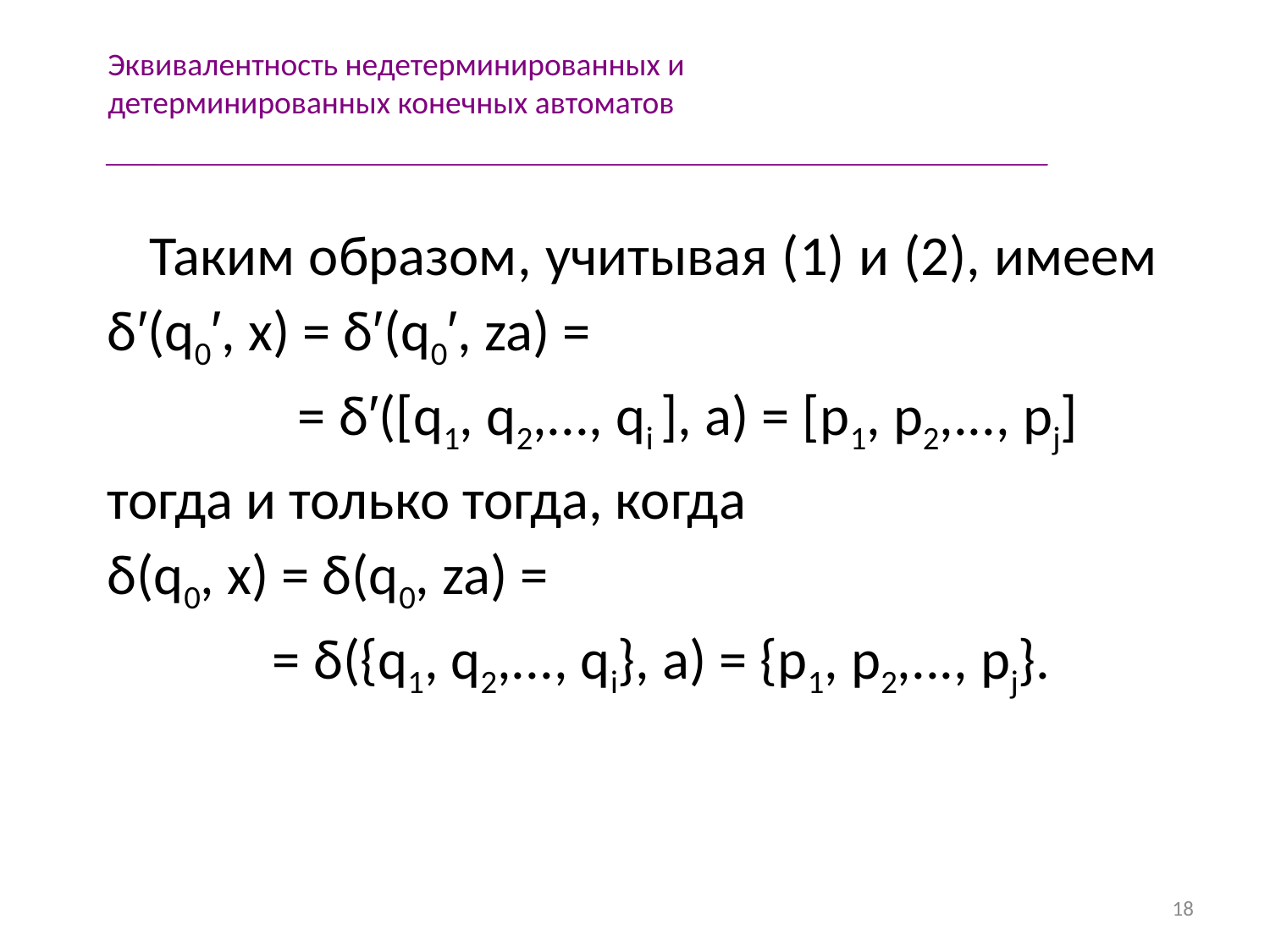

Эквивалентность недетерминированных и детерминированных конечных автоматов

   Таким образом, учитывая (1) и (2), имеем
δ′(q0′, x) = δ′(q0′, za) =
               = δ′([q1, q2,..., qi ], a) = [p1, p2,..., pj]
тогда и только тогда, когда
δ(q0, x) = δ(q0, za) =
             = δ({q1, q2,..., qi}, a) = {p1, p2,..., pj}.
18